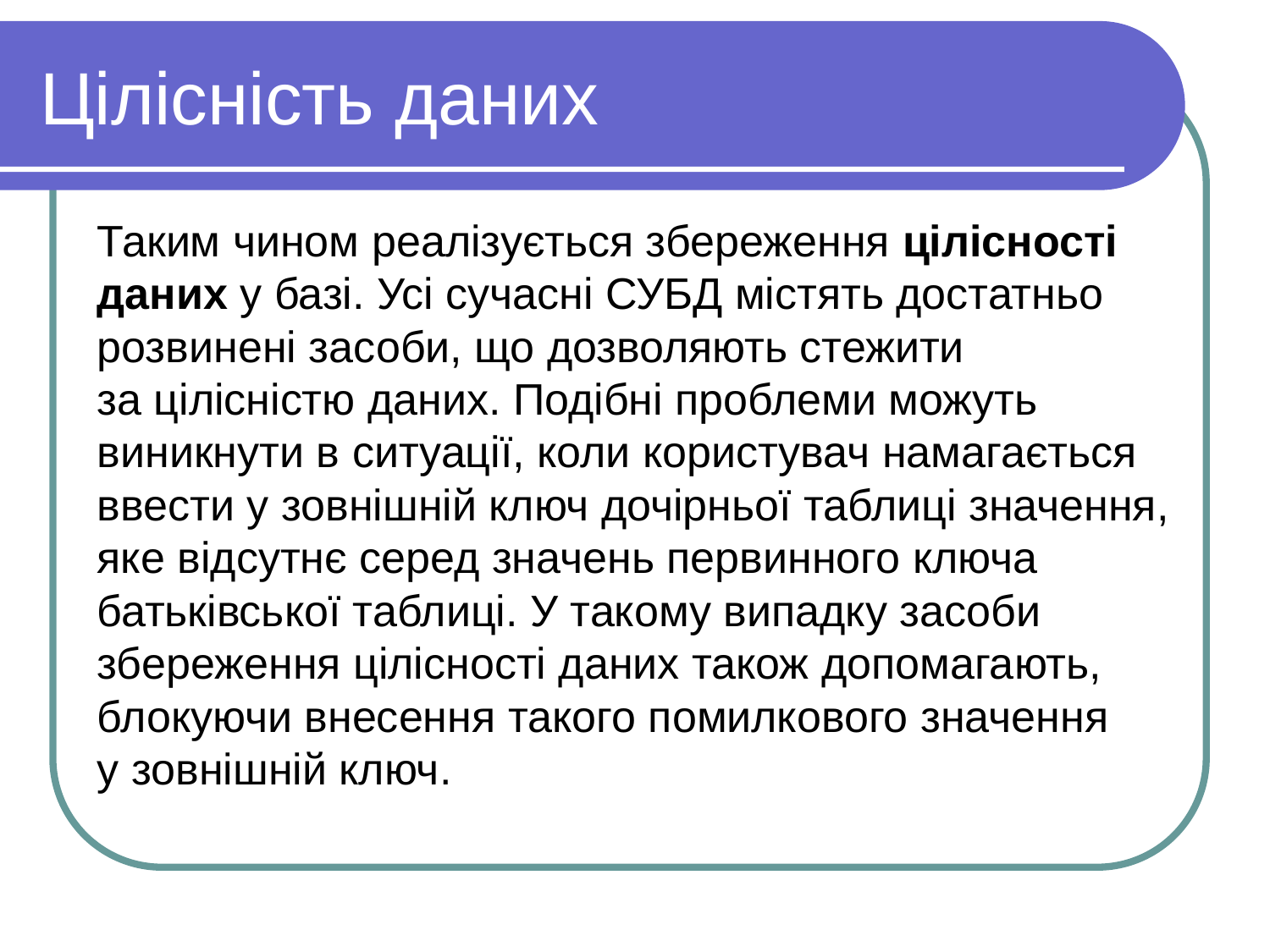

Цілісність даних
Таким чином реалізується збереження цілісності даних у базі. Усі сучасні СУБД містять достатньо розвинені засоби, що дозволяють стежити              за цілісністю даних. Подібні проблеми можуть виникнути в ситуації, коли користувач намагається ввести у зовнішній ключ дочірньої таблиці значення, яке відсутнє серед значень первинного ключа батьківської таблиці. У такому випадку засоби збереження цілісності даних також допомагають, блокуючи внесення такого помилкового значення    у зовнішній ключ.